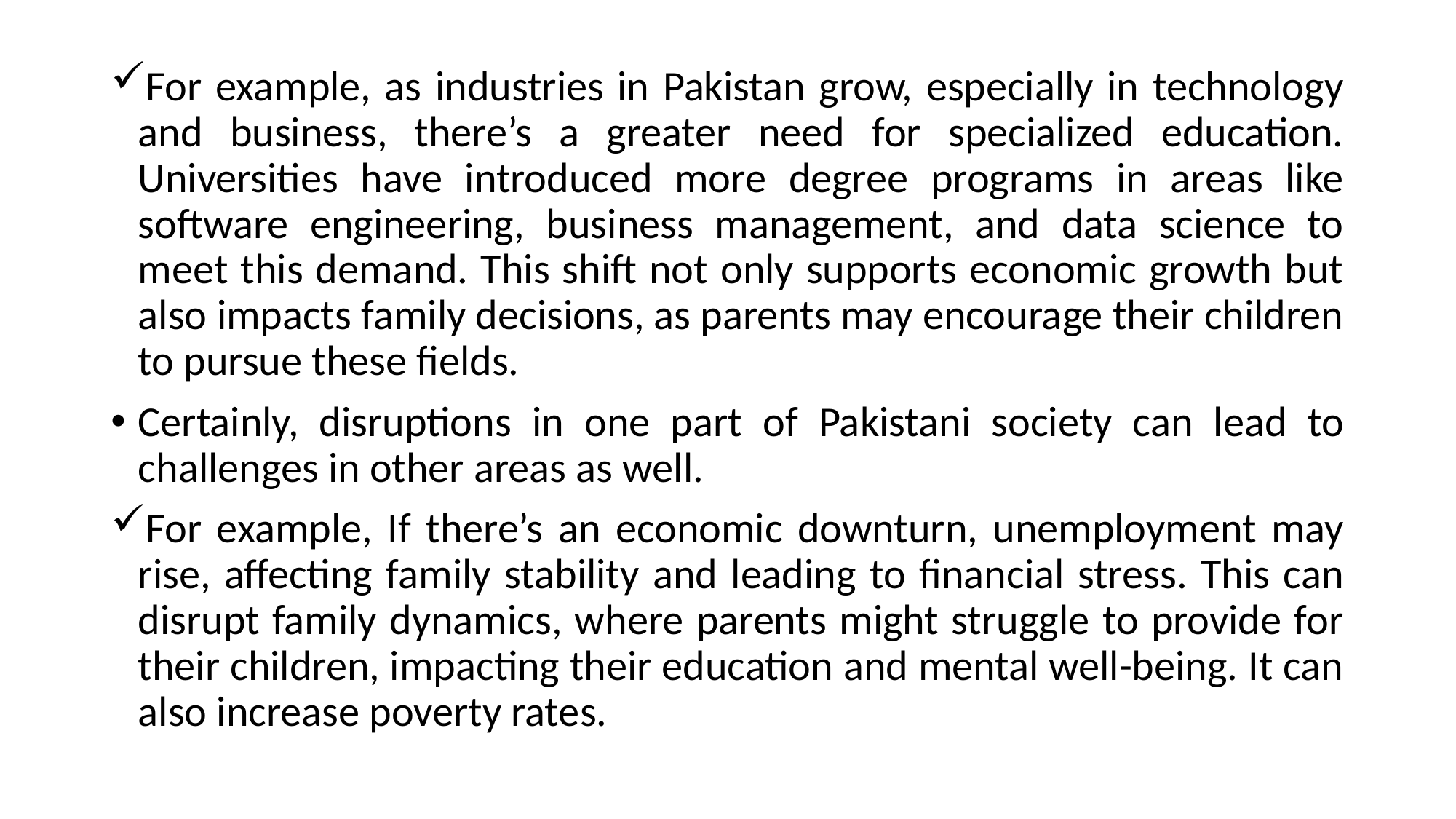

For example, as industries in Pakistan grow, especially in technology and business, there’s a greater need for specialized education. Universities have introduced more degree programs in areas like software engineering, business management, and data science to meet this demand. This shift not only supports economic growth but also impacts family decisions, as parents may encourage their children to pursue these fields.
Certainly, disruptions in one part of Pakistani society can lead to challenges in other areas as well.
For example, If there’s an economic downturn, unemployment may rise, affecting family stability and leading to financial stress. This can disrupt family dynamics, where parents might struggle to provide for their children, impacting their education and mental well-being. It can also increase poverty rates.